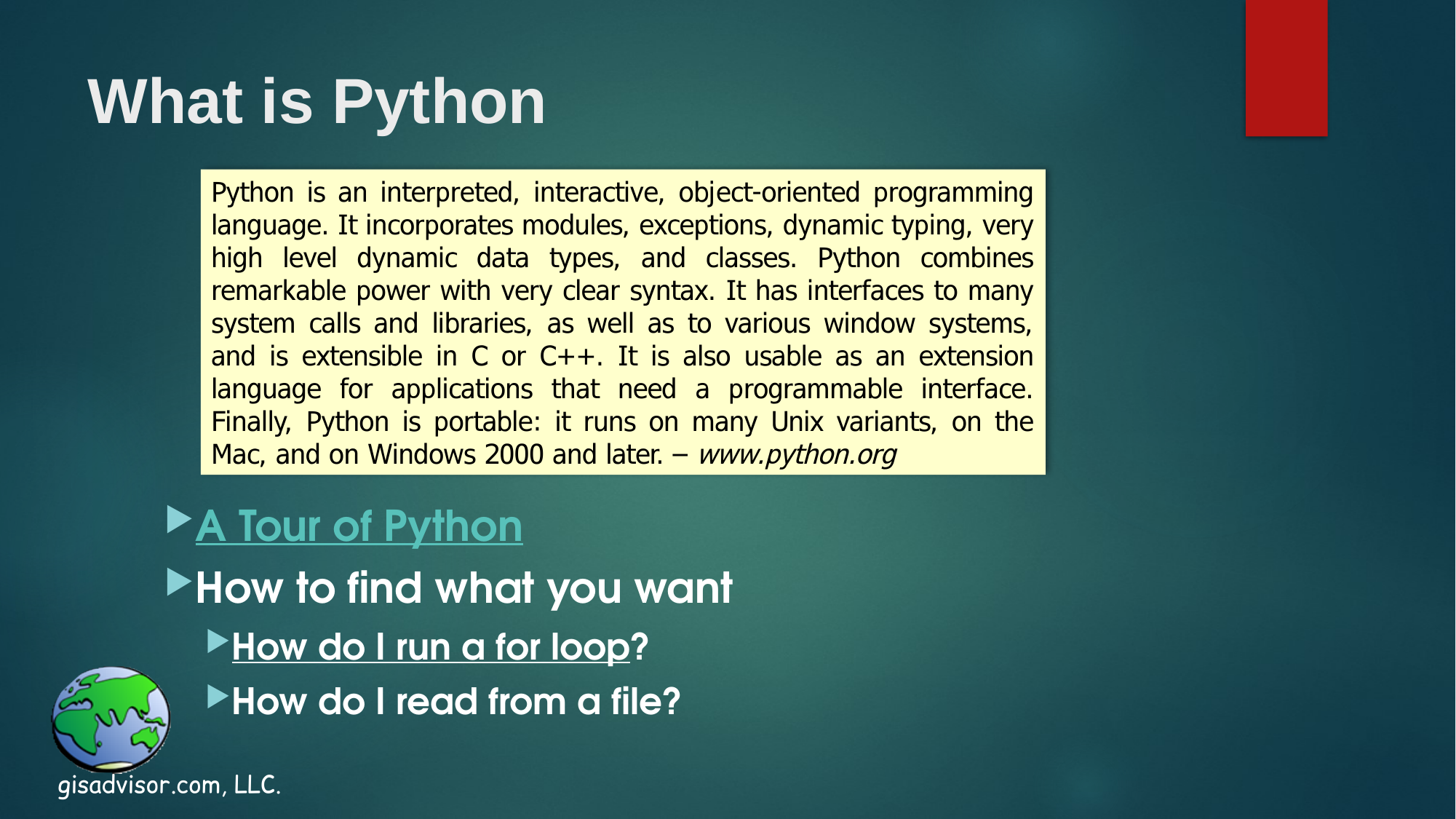

# What is Python
Python is an interpreted, interactive, object-oriented programming language. It incorporates modules, exceptions, dynamic typing, very high level dynamic data types, and classes. Python combines remarkable power with very clear syntax. It has interfaces to many system calls and libraries, as well as to various window systems, and is extensible in C or C++. It is also usable as an extension language for applications that need a programmable interface. Finally, Python is portable: it runs on many Unix variants, on the Mac, and on Windows 2000 and later. – www.python.org

A Tour of Python
How to find what you want
How do I run a for loop?
How do I read from a file?